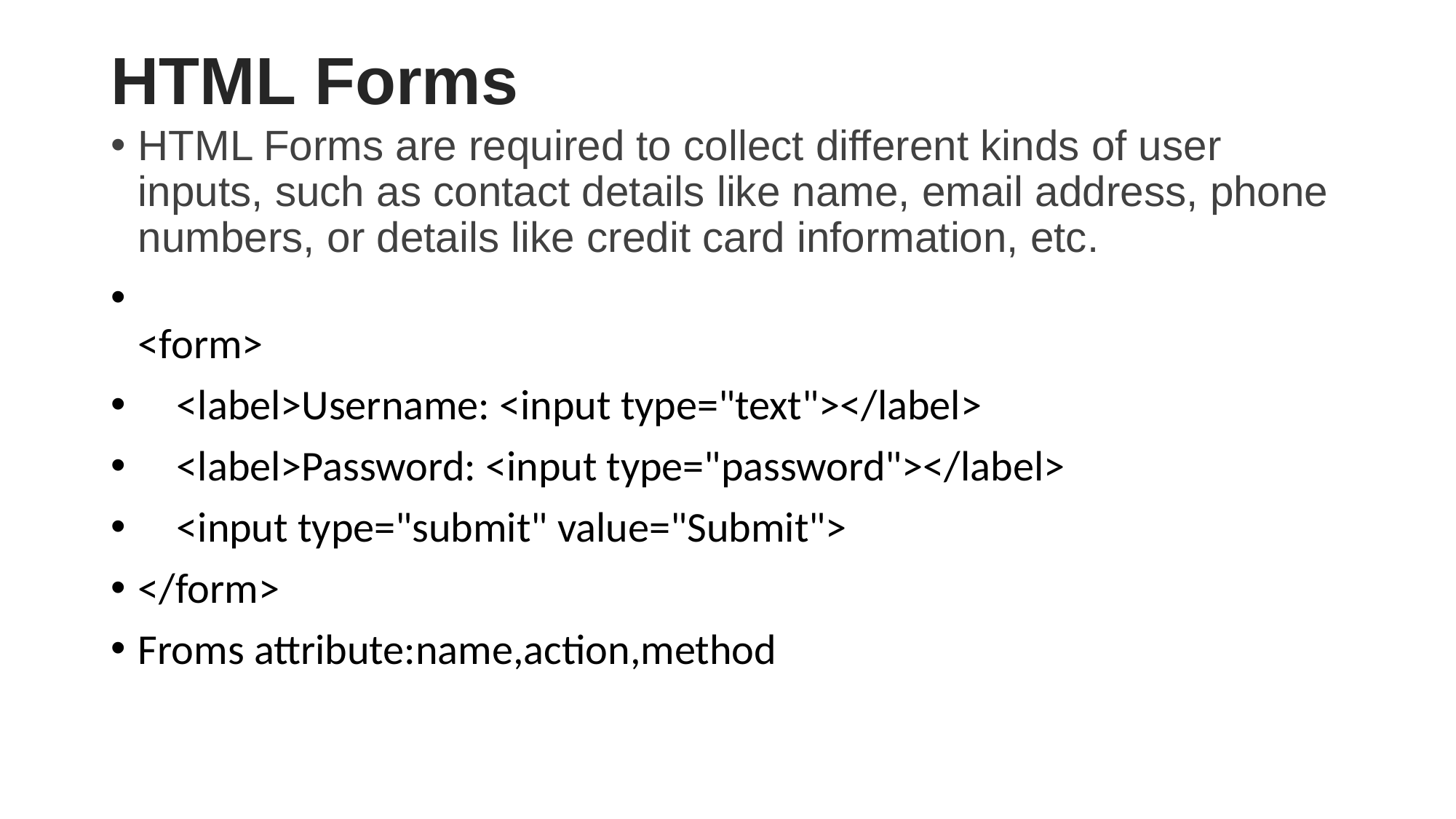

# HTML Forms
HTML Forms are required to collect different kinds of user inputs, such as contact details like name, email address, phone numbers, or details like credit card information, etc.
<form>
    <label>Username: <input type="text"></label>
    <label>Password: <input type="password"></label>
    <input type="submit" value="Submit">
</form>
Froms attribute:name,action,method